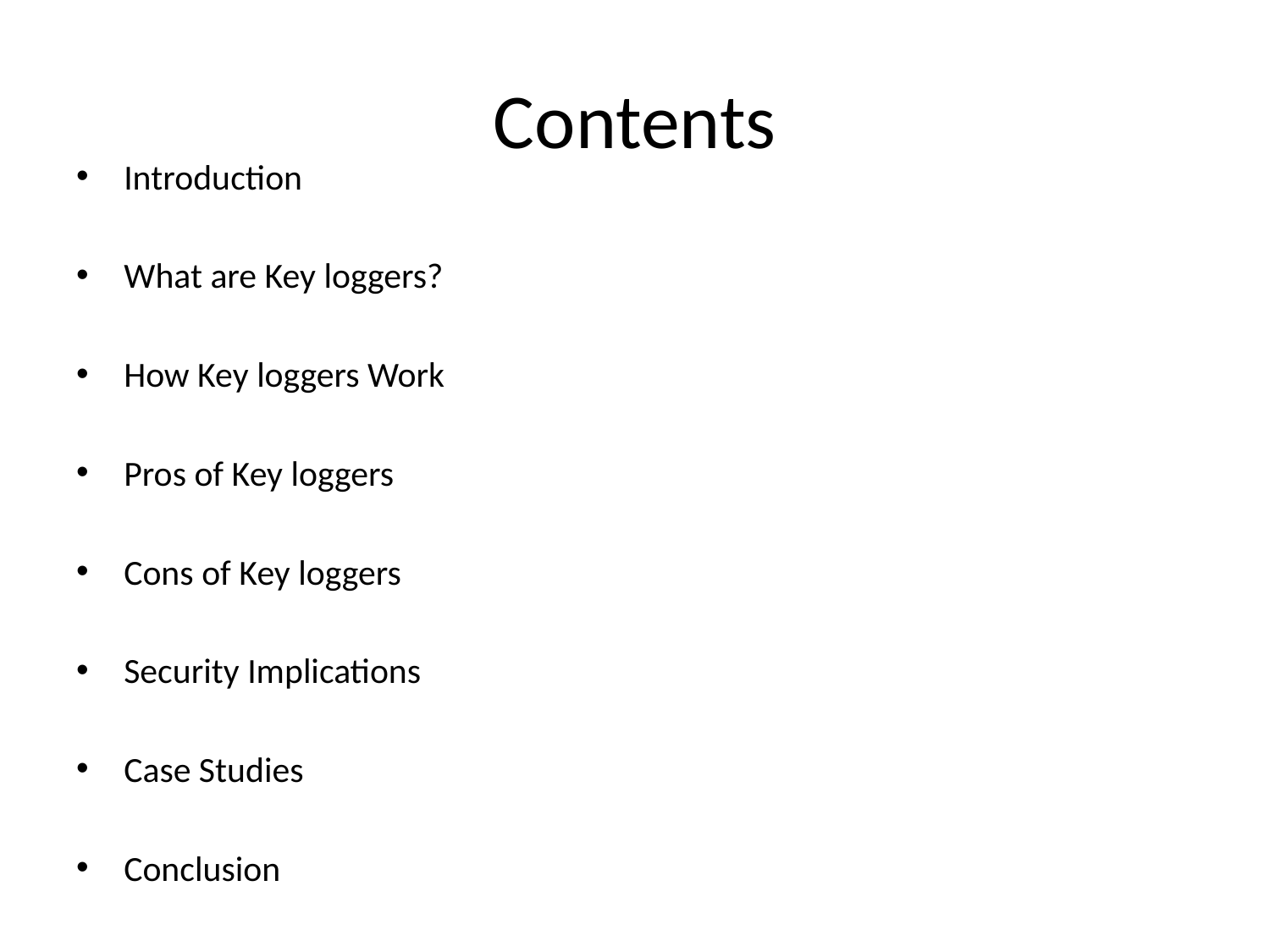

# Contents
Introduction

What are Key loggers?

How Key loggers Work

Pros of Key loggers

Cons of Key loggers

Security Implications

Case Studies

Conclusion